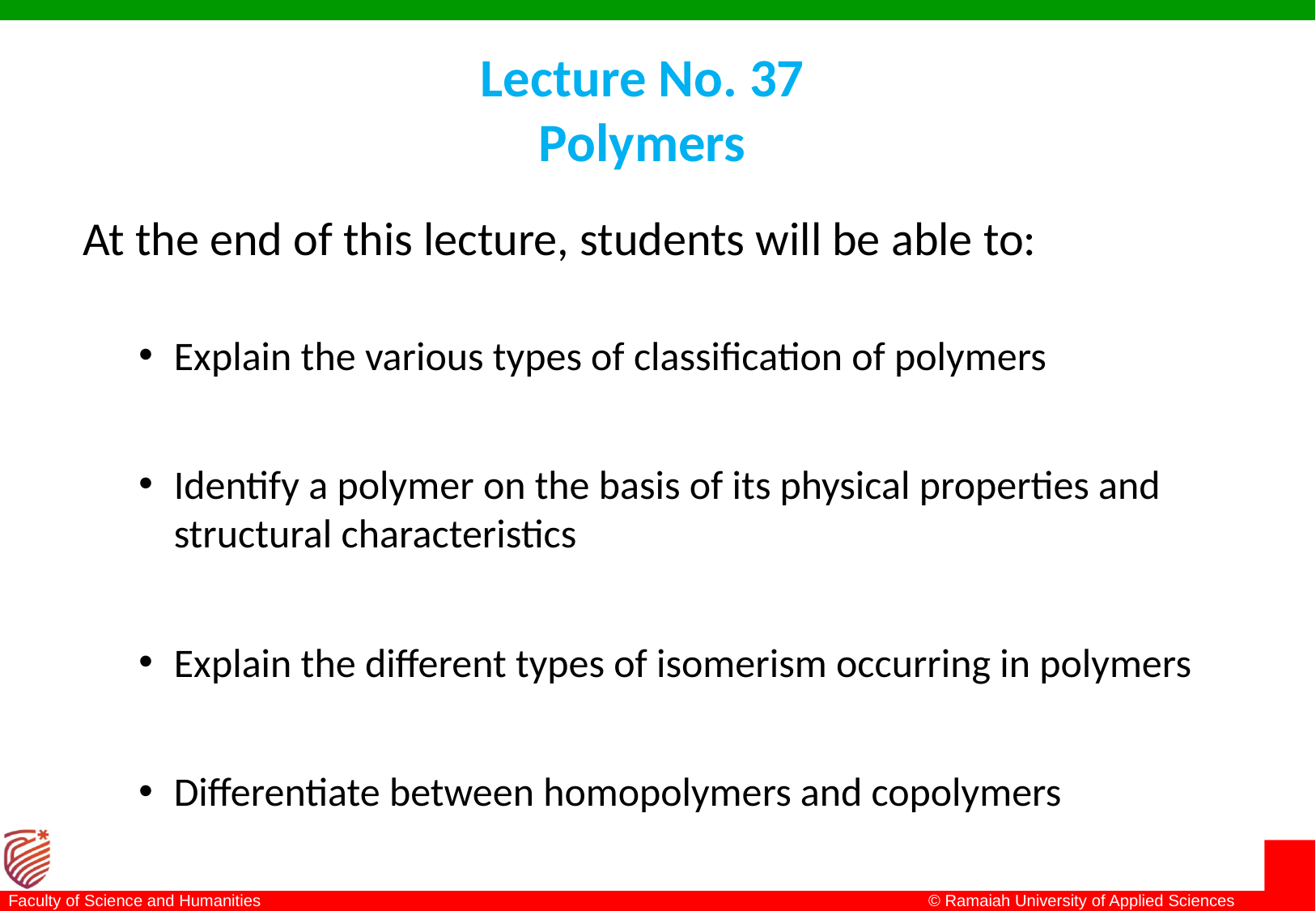

# Lecture No. 37 Polymers
At the end of this lecture, students will be able to:

Explain the various types of classification of polymers

Identify a polymer on the basis of its physical properties and structural characteristics

Explain the different types of isomerism occurring in polymers

Differentiate between homopolymers and copolymers